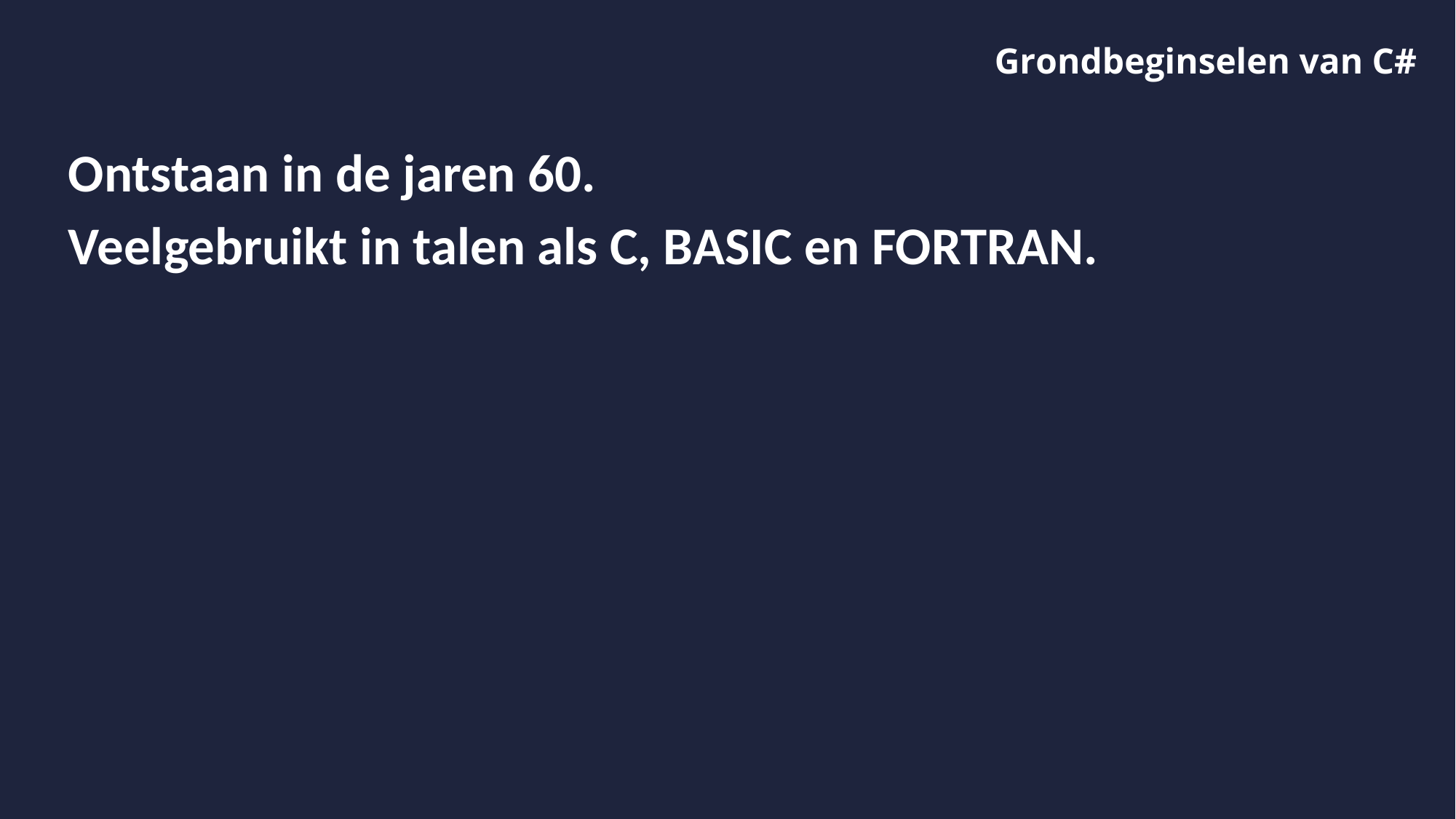

# Grondbeginselen van C#
Ontstaan in de jaren 60.
Veelgebruikt in talen als C, BASIC en FORTRAN.